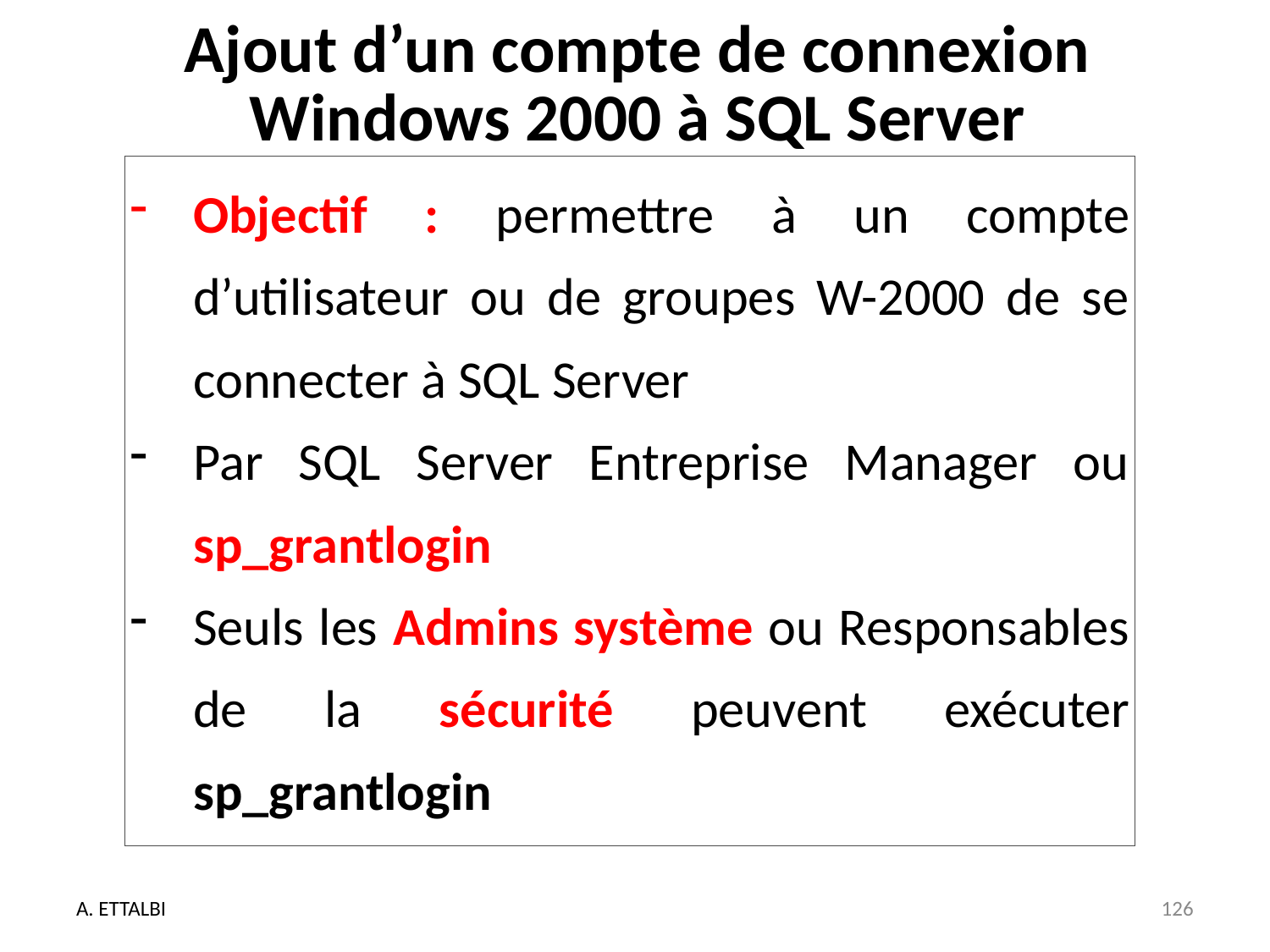

# Ajout d’un compte de connexion Windows 2000 à SQL Server
Objectif : permettre à un compte d’utilisateur ou de groupes W-2000 de se connecter à SQL Server
Par SQL Server Entreprise Manager ou sp_grantlogin
Seuls les Admins système ou Responsables de la sécurité peuvent exécuter sp_grantlogin
A. ETTALBI
126